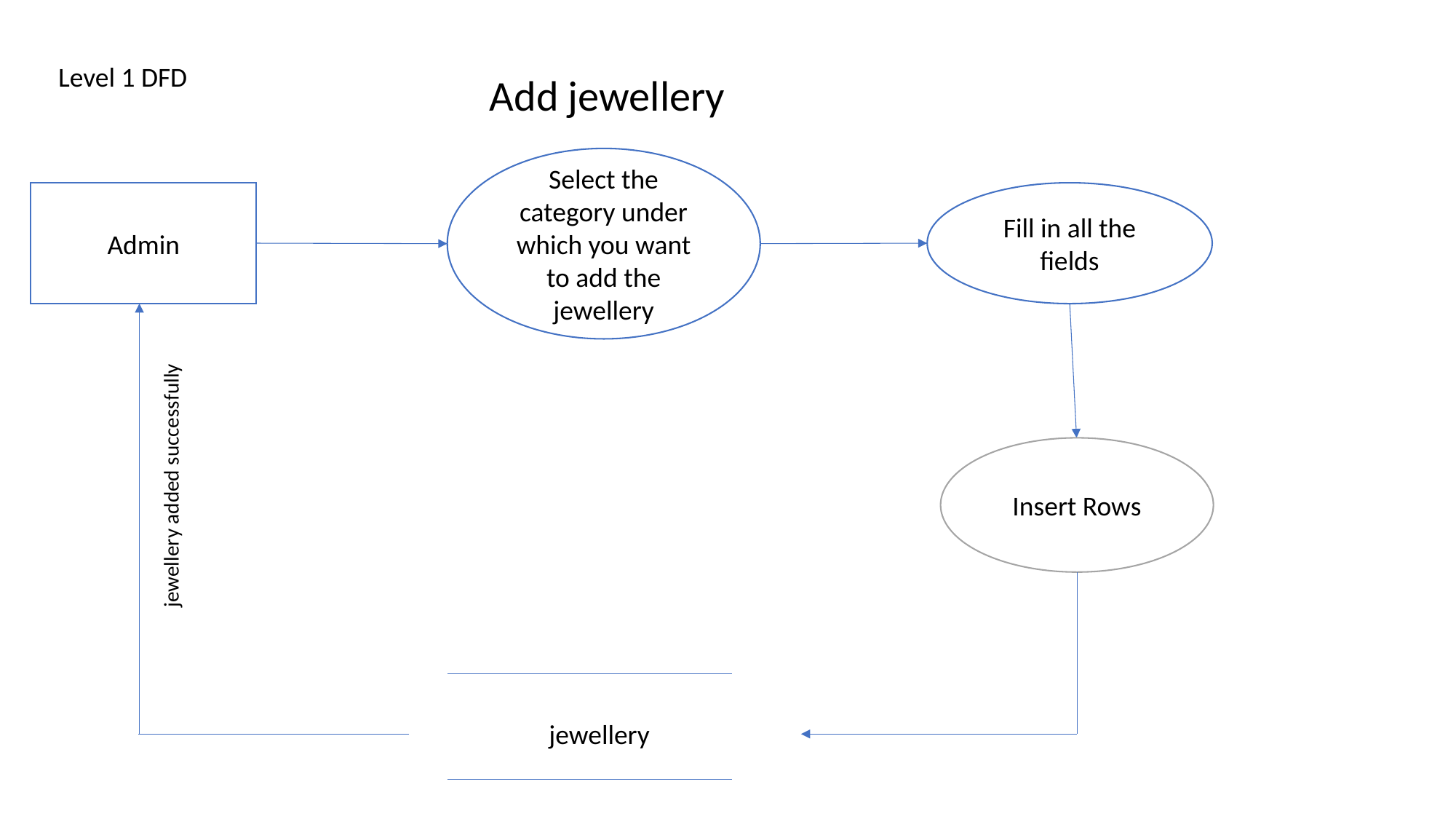

Level 1 DFD
Add jewellery
Select the category under which you want to add the jewellery
Fill in all the fields
Admin
Insert Rows
jewellery added successfully
jewellery